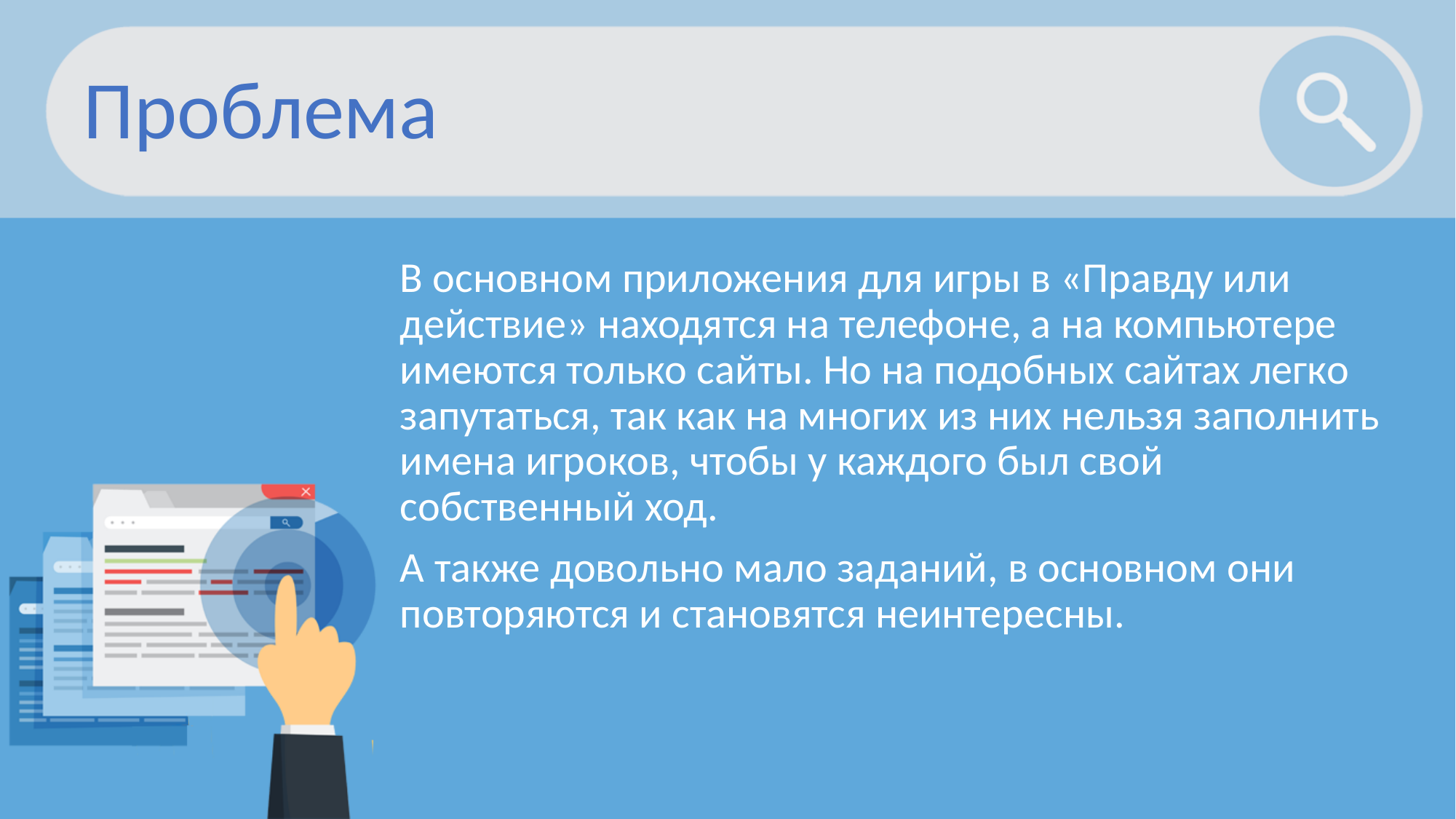

# Проблема
В основном приложения для игры в «Правду или действие» находятся на телефоне, а на компьютере имеются только сайты. Но на подобных сайтах легко запутаться, так как на многих из них нельзя заполнить имена игроков, чтобы у каждого был свой собственный ход.
А также довольно мало заданий, в основном они повторяются и становятся неинтересны.